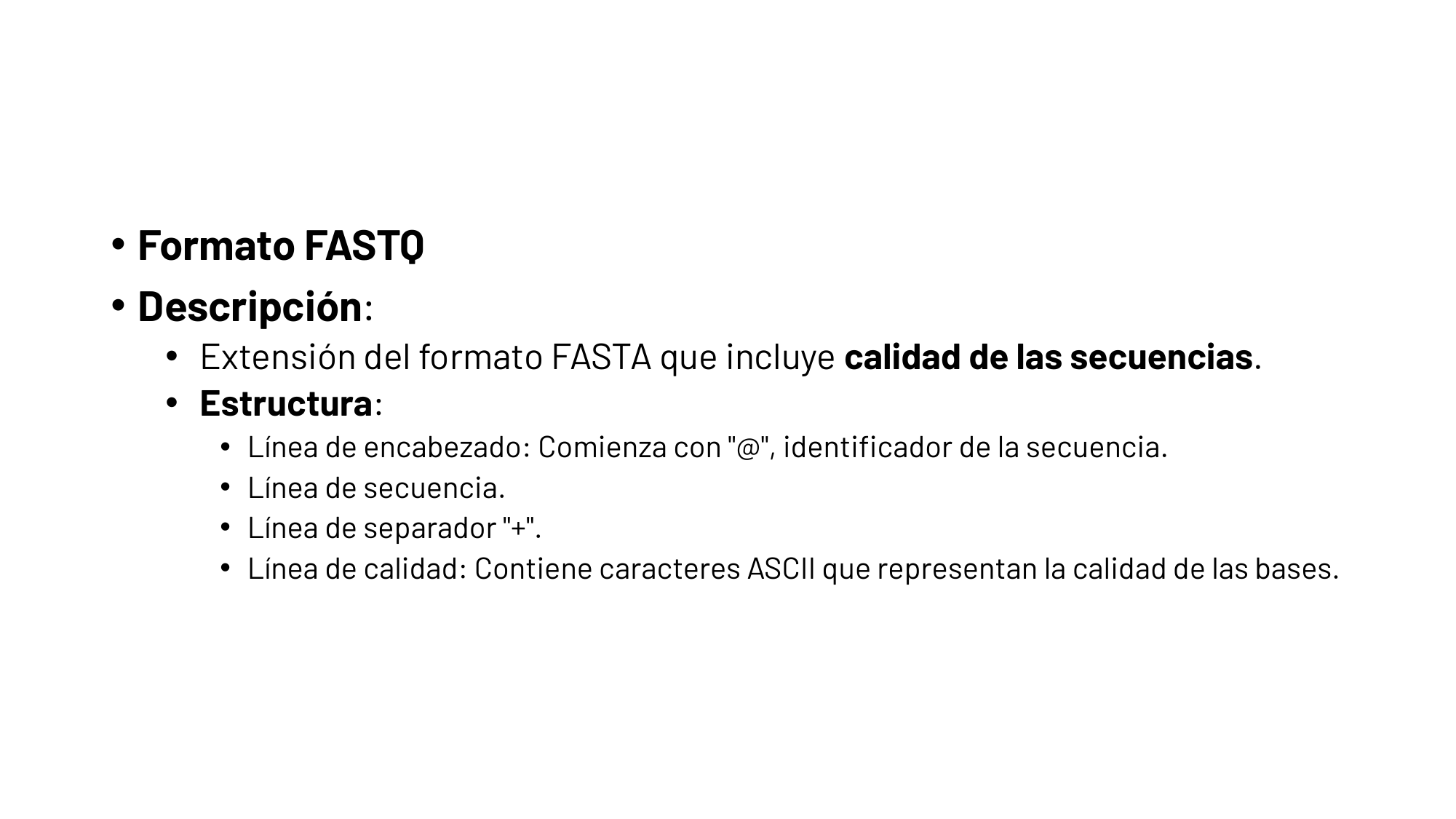

#
Formato FASTQ
Descripción:
Extensión del formato FASTA que incluye calidad de las secuencias.
Estructura:
Línea de encabezado: Comienza con "@", identificador de la secuencia.
Línea de secuencia.
Línea de separador "+".
Línea de calidad: Contiene caracteres ASCII que representan la calidad de las bases.